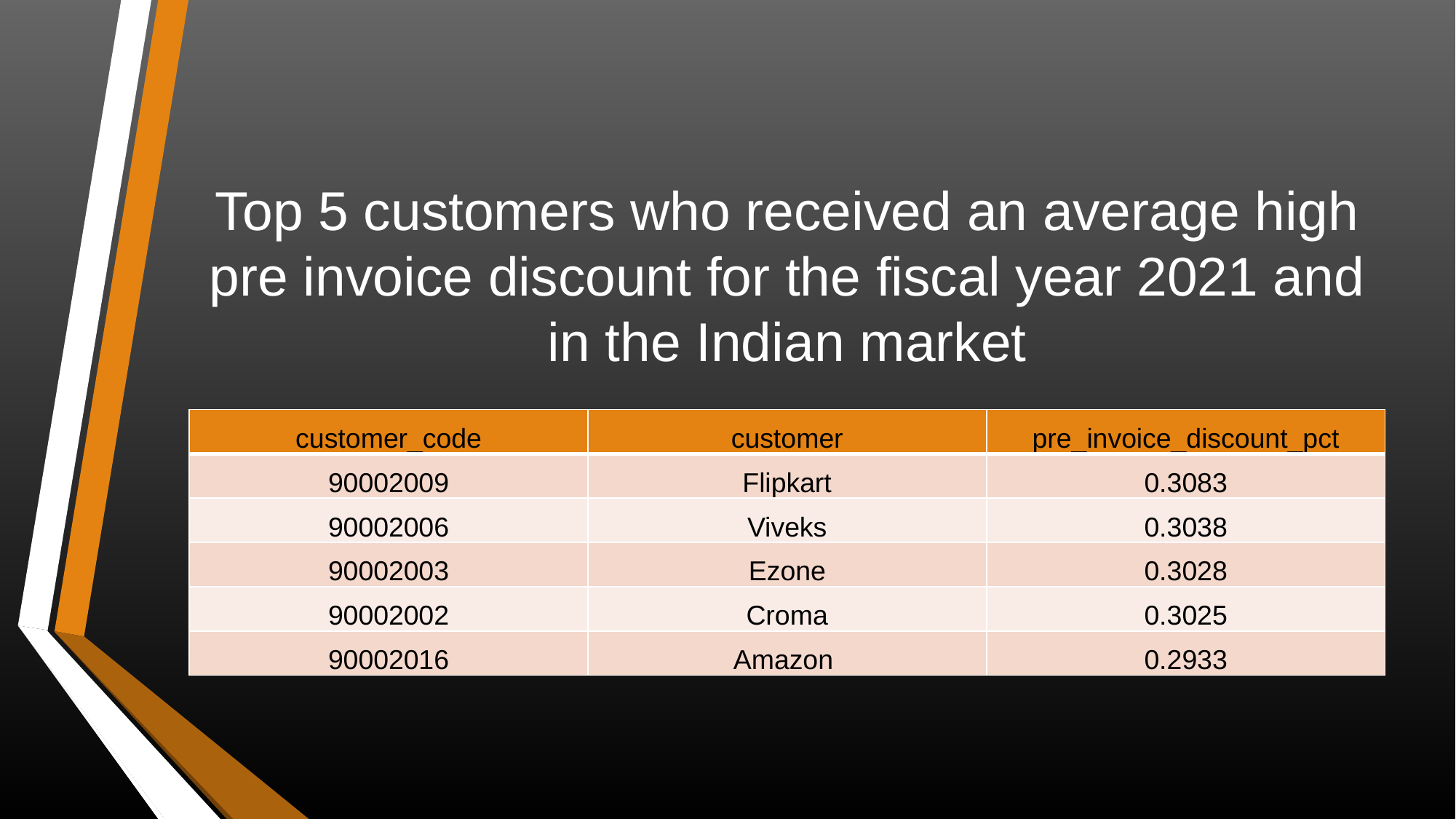

# Top 5 customers who received an average high pre invoice discount for the fiscal year 2021 and in the Indian market
| customer\_code | customer | pre\_invoice\_discount\_pct |
| --- | --- | --- |
| 90002009 | Flipkart | 0.3083 |
| 90002006 | Viveks | 0.3038 |
| 90002003 | Ezone | 0.3028 |
| 90002002 | Croma | 0.3025 |
| 90002016 | Amazon | 0.2933 |